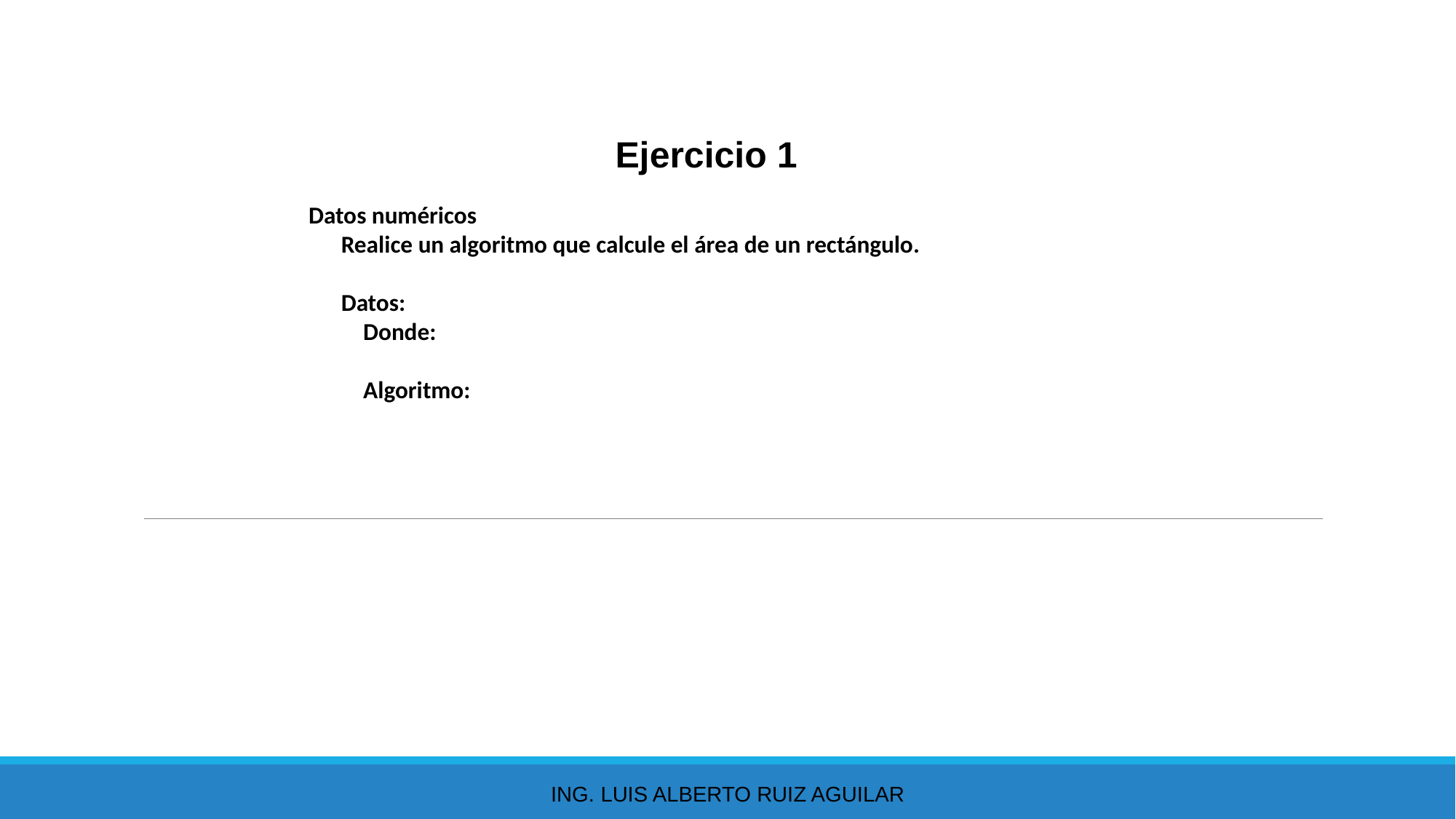

Ejercicio 1
Datos numéricos
Realice un algoritmo que calcule el área de un rectángulo.

Datos:
Donde:

Algoritmo:
Ing. Luis Alberto Ruiz Aguilar